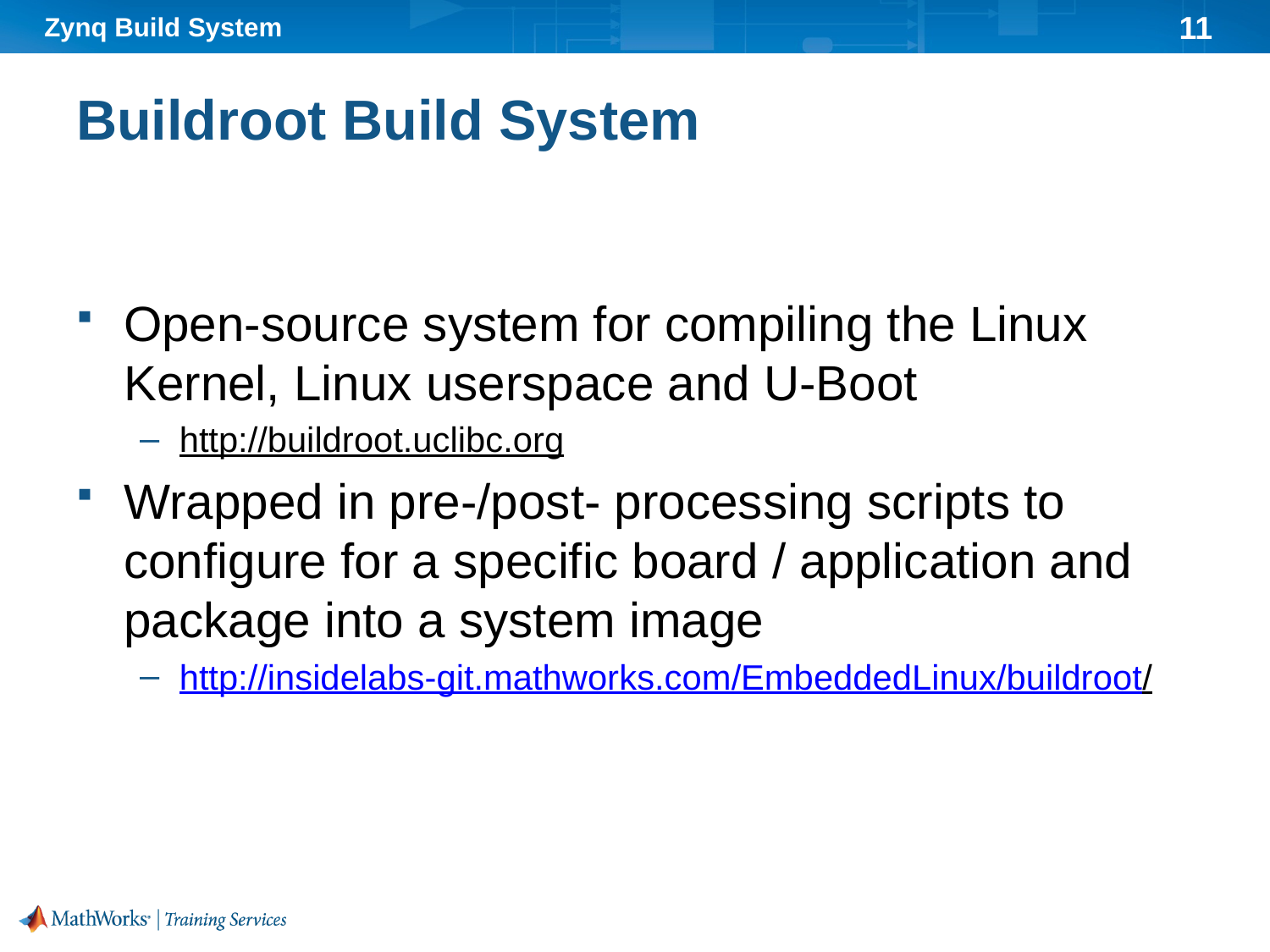

# Buildroot Build System
Open-source system for compiling the Linux Kernel, Linux userspace and U-Boot
http://buildroot.uclibc.org
Wrapped in pre-/post- processing scripts to configure for a specific board / application and package into a system image
http://insidelabs-git.mathworks.com/EmbeddedLinux/buildroot/